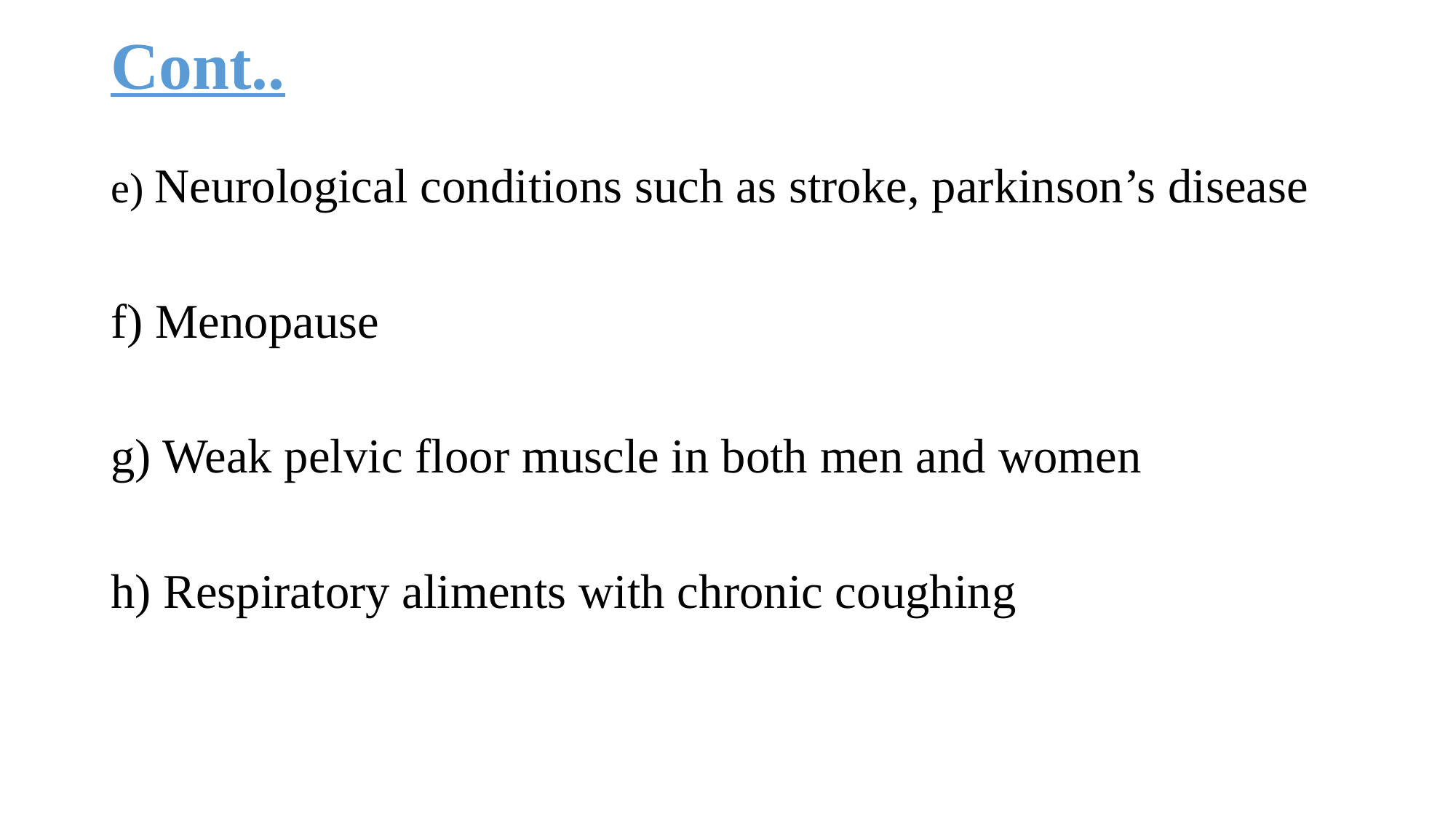

# Cont..
e) Neurological conditions such as stroke, parkinson’s disease

f) Menopause

g) Weak pelvic floor muscle in both men and women

h) Respiratory aliments with chronic coughing